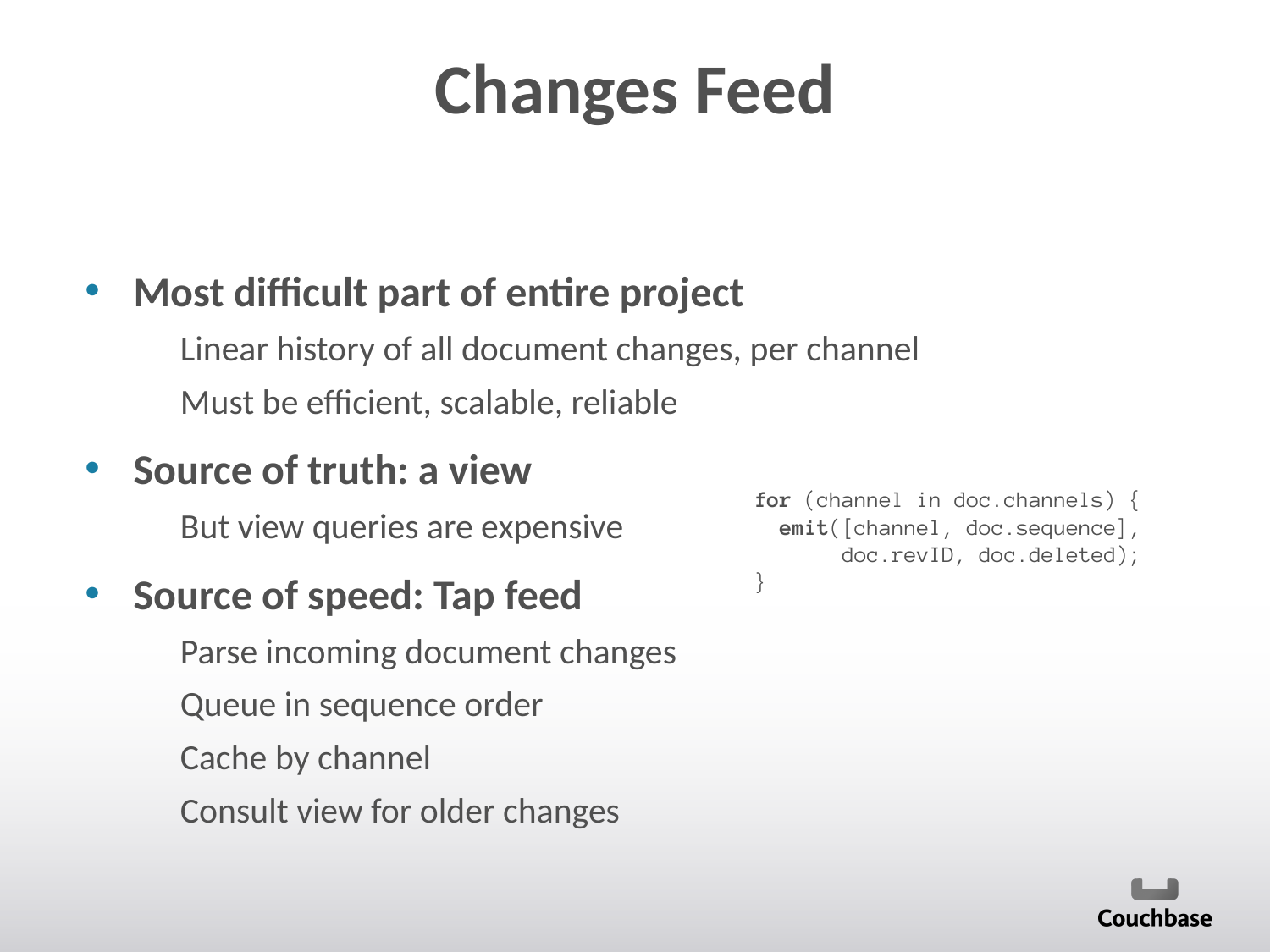

# Changes Feed
Most difficult part of entire project
Linear history of all document changes, per channel
Must be efficient, scalable, reliable
Source of truth: a view
But view queries are expensive
Source of speed: Tap feed
Parse incoming document changes
Queue in sequence order
Cache by channel
Consult view for older changes
for (channel in doc.channels) {
  emit([channel, doc.sequence],
       doc.revID, doc.deleted);
}